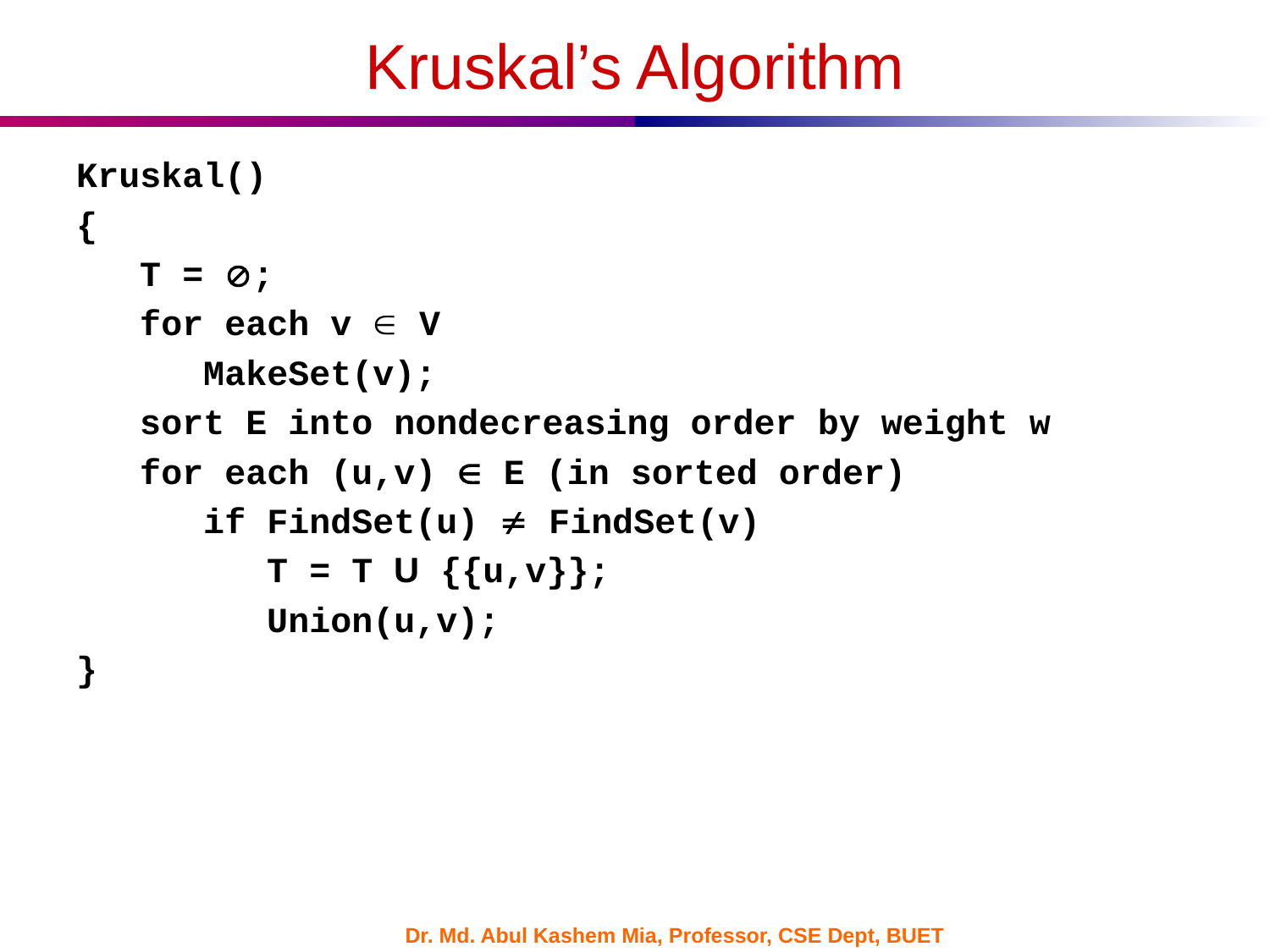

# Kruskal’s Algorithm
Kruskal()
{
   T = ∅;
   for each v ∈ V
      MakeSet(v);
   sort E into nondecreasing order by weight w
   for each (u,v) ∈ E (in sorted order)
      if FindSet(u) ≠ FindSet(v)
         T = T U {{u,v}};
         Union(u,v);
}